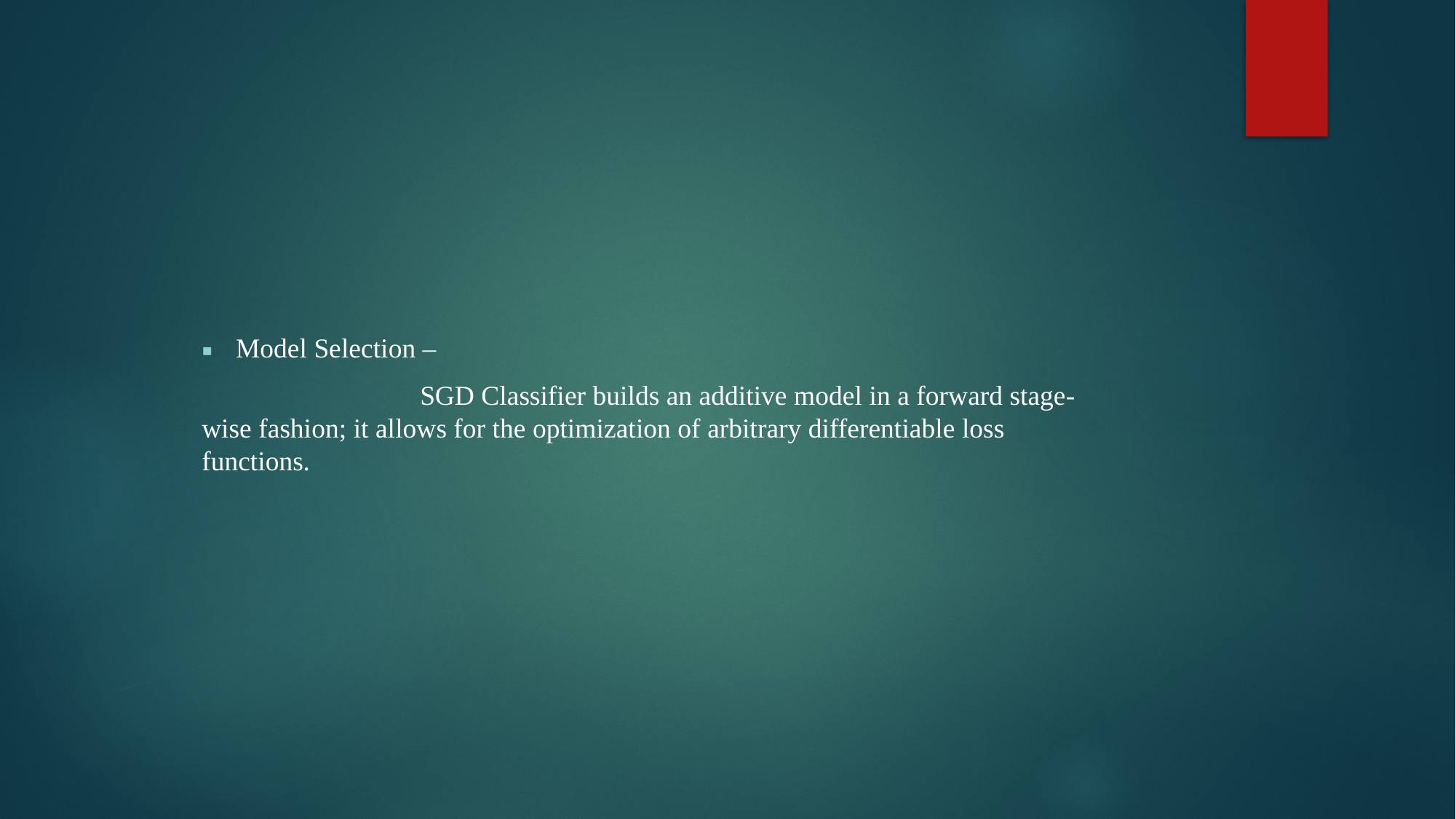

Model Selection –
		SGD Classifier builds an additive model in a forward stage-wise fashion; it allows for the optimization of arbitrary differentiable loss functions.